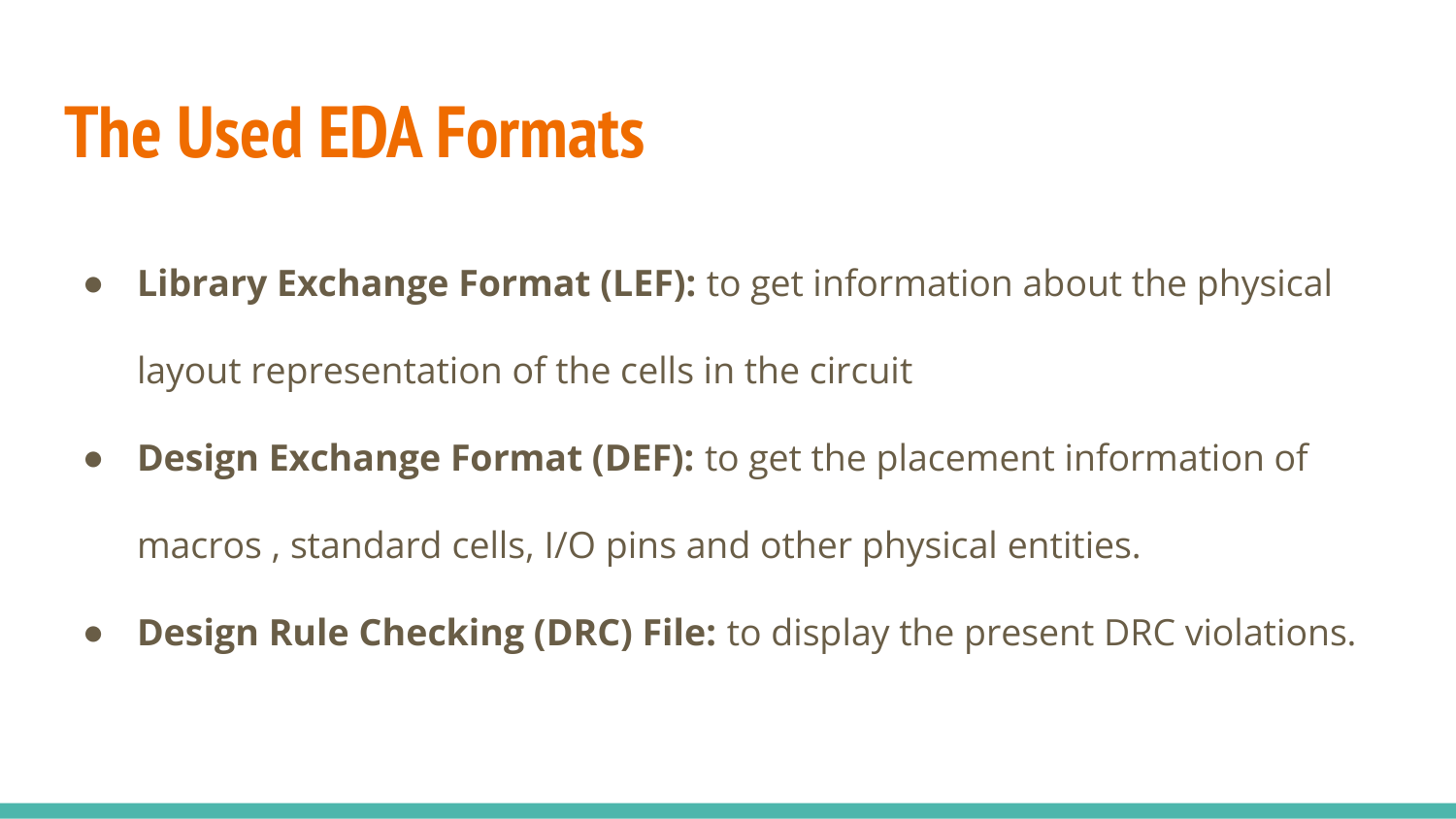

# The Used EDA Formats
Library Exchange Format (LEF): to get information about the physical layout representation of the cells in the circuit
Design Exchange Format (DEF): to get the placement information of macros , standard cells, I/O pins and other physical entities.
Design Rule Checking (DRC) File: to display the present DRC violations.